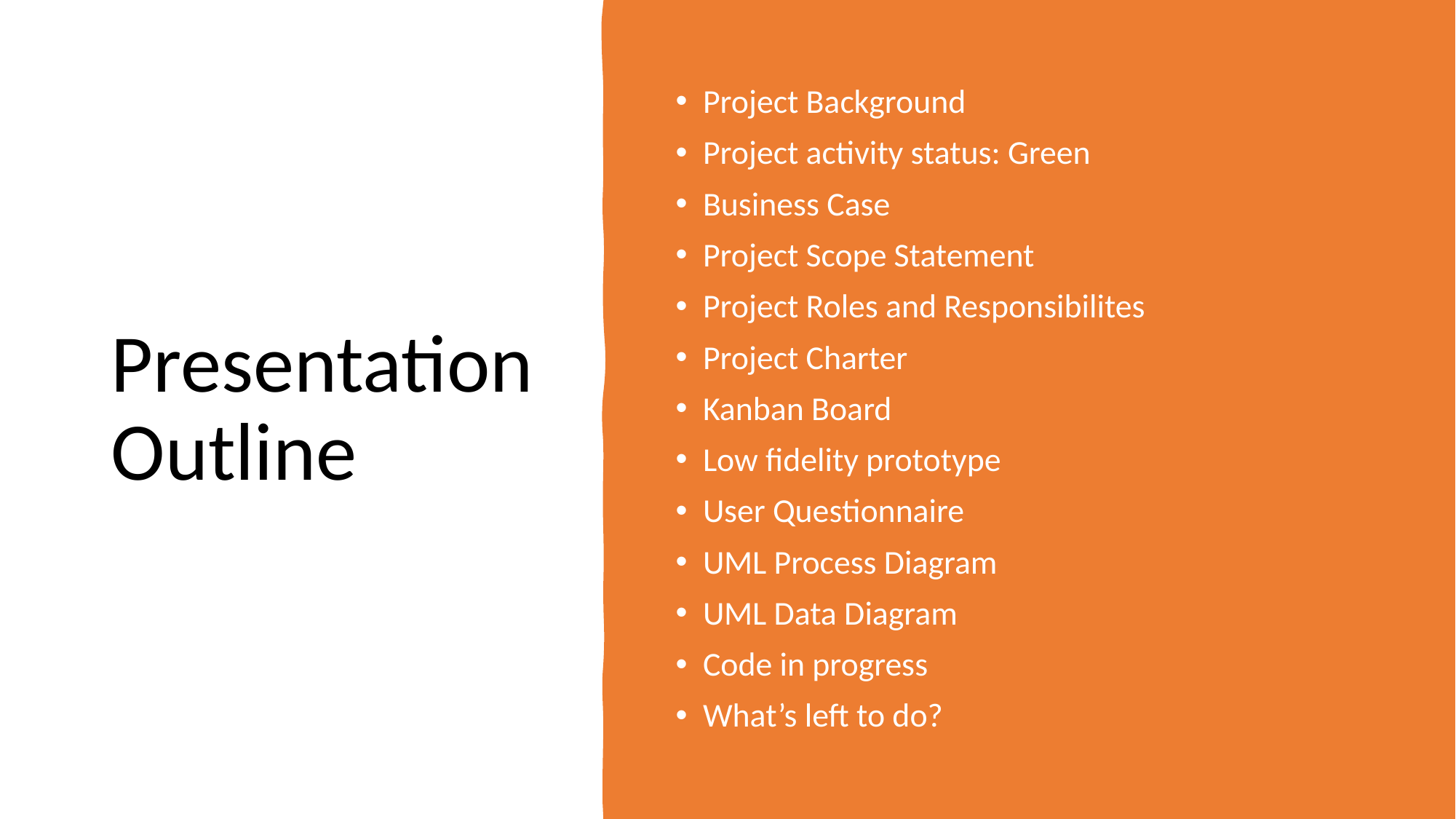

# Presentation Outline
Project Background
Project activity status: Green
Business Case
Project Scope Statement
Project Roles and Responsibilites
Project Charter
Kanban Board
Low fidelity prototype
User Questionnaire
UML Process Diagram
UML Data Diagram
Code in progress
What’s left to do?